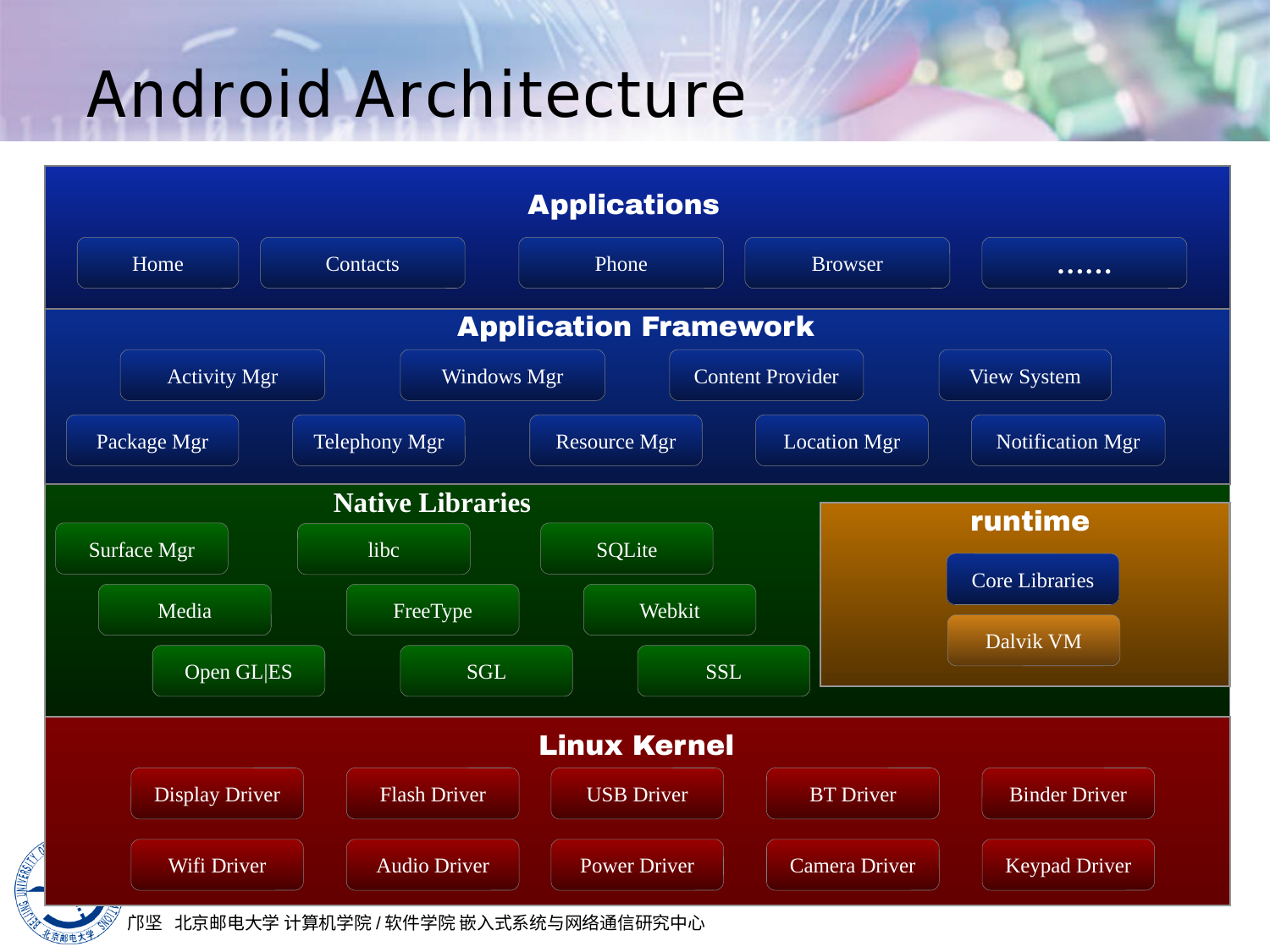

# Android Architecture

Applications
Home
Contacts
Phone
Browser
……
Application Framework

Activity Mgr
Windows Mgr
Content Provider
View System
Package Mgr
Telephony Mgr
Resource Mgr
Location Mgr
Notification Mgr

Native Libraries

runtime
Surface Mgr
SQLite
libc
Core Libraries
Media
FreeType
Webkit
Dalvik VM
Open GL|ES
SGL
SSL

Linux Kernel
Display Driver
Flash Driver
USB Driver
BT Driver
Binder Driver
Wifi Driver
Audio Driver
Power Driver
Camera Driver
Keypad Driver